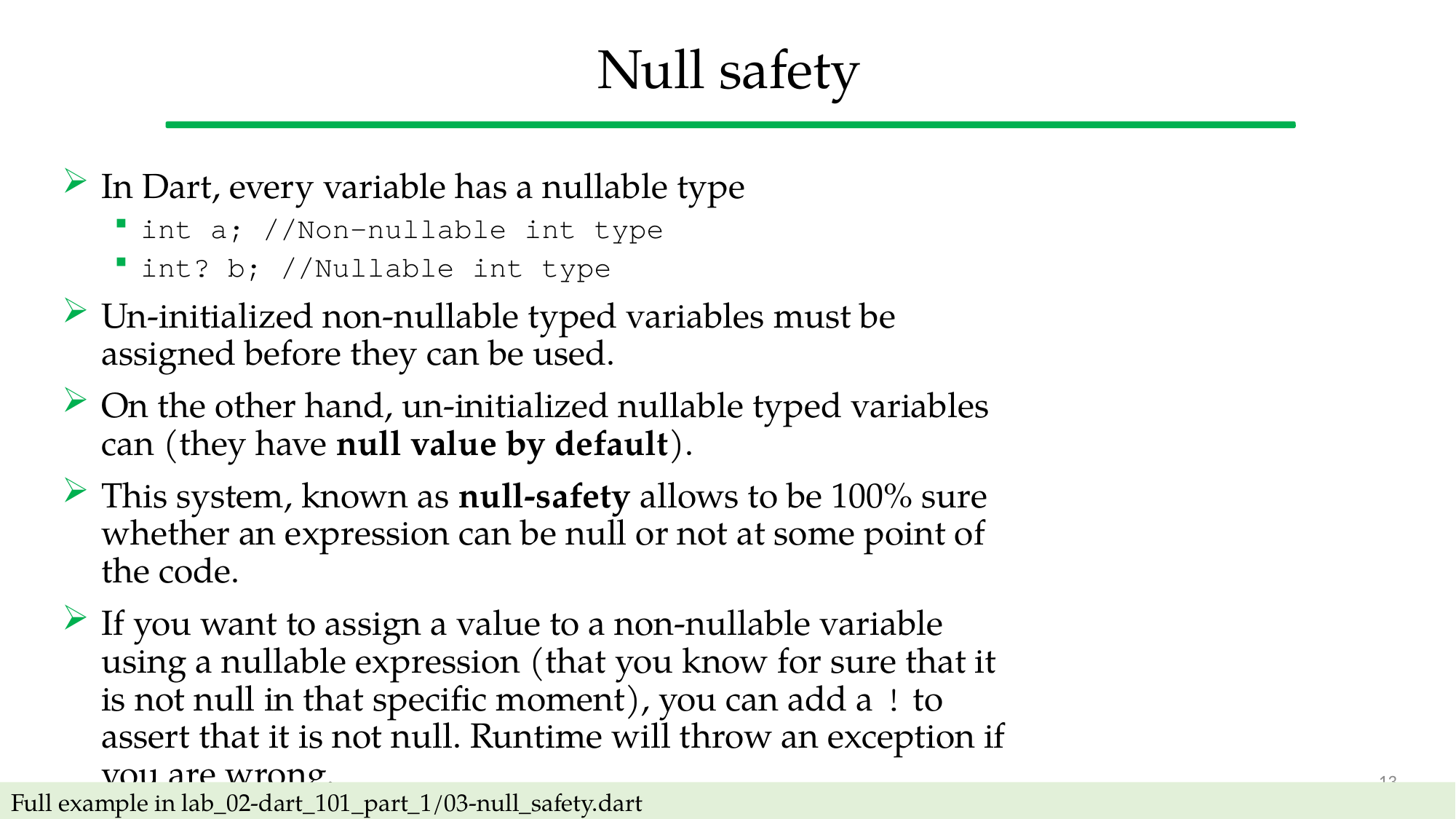

# Null safety
In Dart, every variable has a nullable type
int a; //Non-nullable int type
int? b; //Nullable int type
Un-initialized non-nullable typed variables must be assigned before they can be used.
On the other hand, un-initialized nullable typed variables can (they have null value by default).
This system, known as null-safety allows to be 100% sure whether an expression can be null or not at some point of the code.
If you want to assign a value to a non-nullable variable using a nullable expression (that you know for sure that it is not null in that specific moment), you can add a ! to assert that it is not null. Runtime will throw an exception if you are wrong.

13
Full example in lab_02-dart_101_part_1/03-null_safety.dart